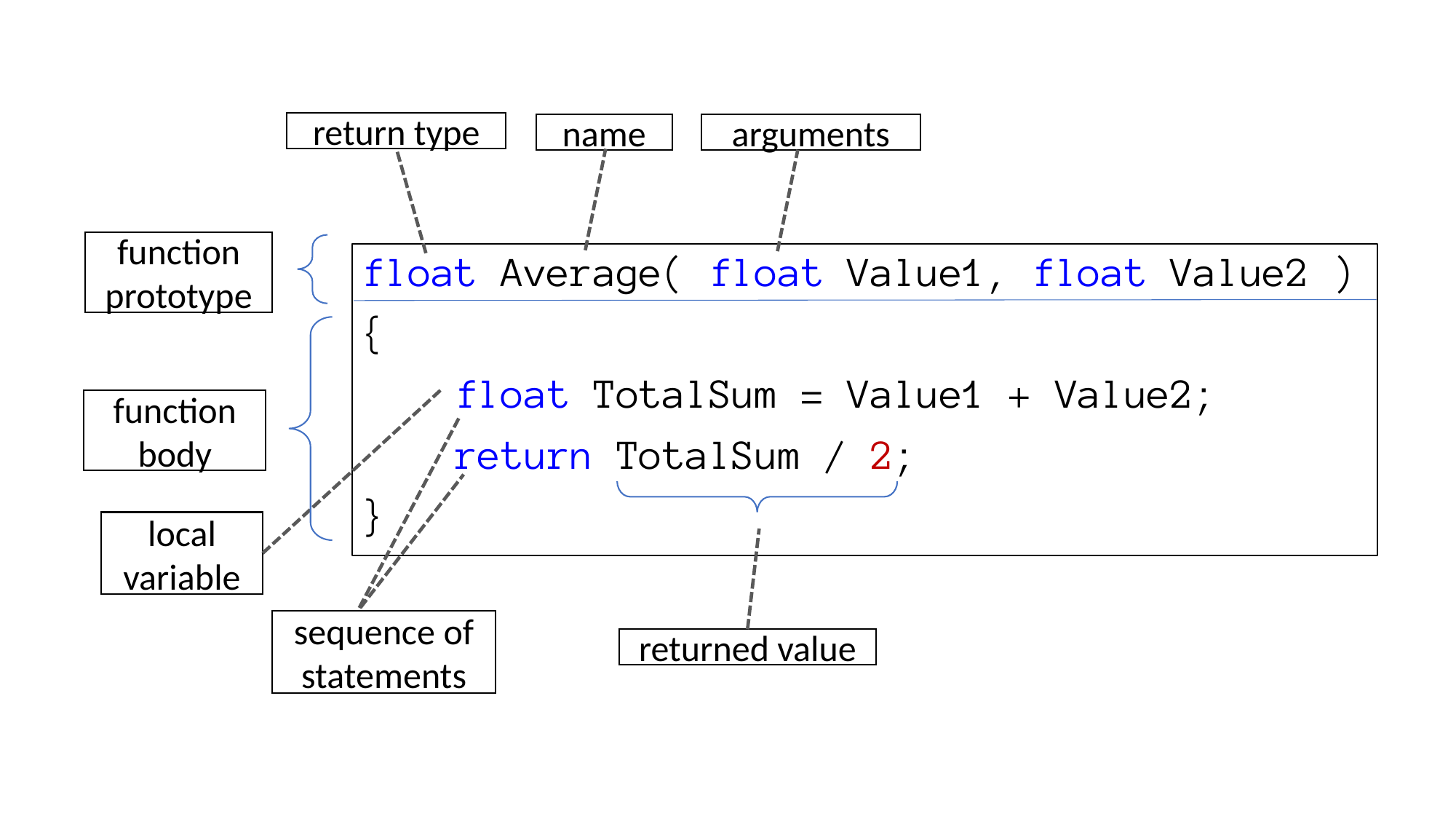

return type
name
arguments
function
prototype

float Average( float Value1, float Value2 )
{
    float TotalSum = Value1 + Value2;
    return TotalSum / 2;
}

function body
local
variable
sequence of statements
returned value